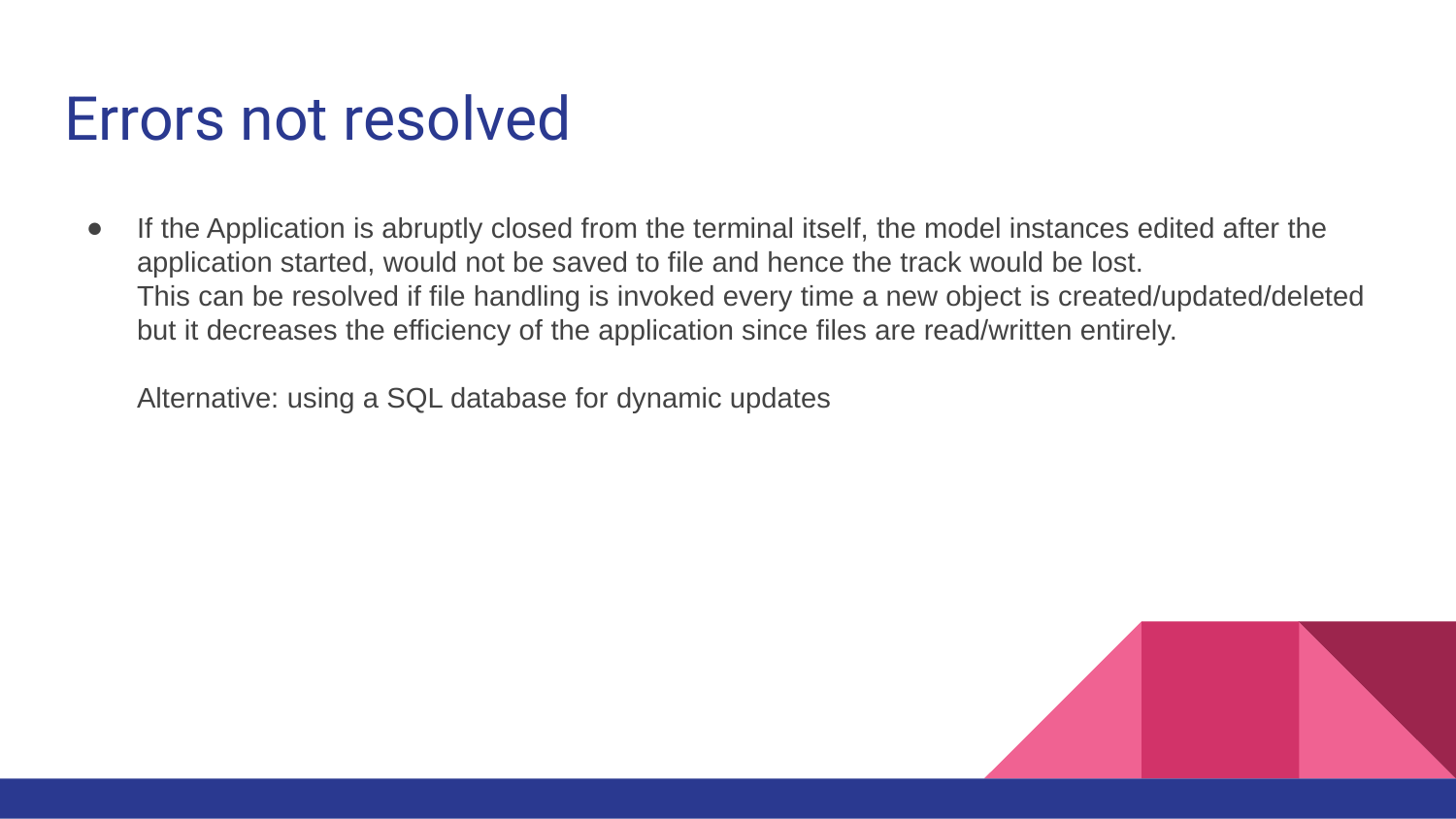

# Errors not resolved
If the Application is abruptly closed from the terminal itself, the model instances edited after the application started, would not be saved to file and hence the track would be lost.
This can be resolved if file handling is invoked every time a new object is created/updated/deleted but it decreases the efficiency of the application since files are read/written entirely.

Alternative: using a SQL database for dynamic updates
If the Application is abruptly closed from the terminal itself, the model instances edited after the application started, would not be saved to file and hence the track would be lost.
This can be resolved if file handling is invoked every time a new object is created/updated/deleted but it decreases the efficiency of the application since files are read/written entirely.

Alternative: using a SQL database for dynamic updates